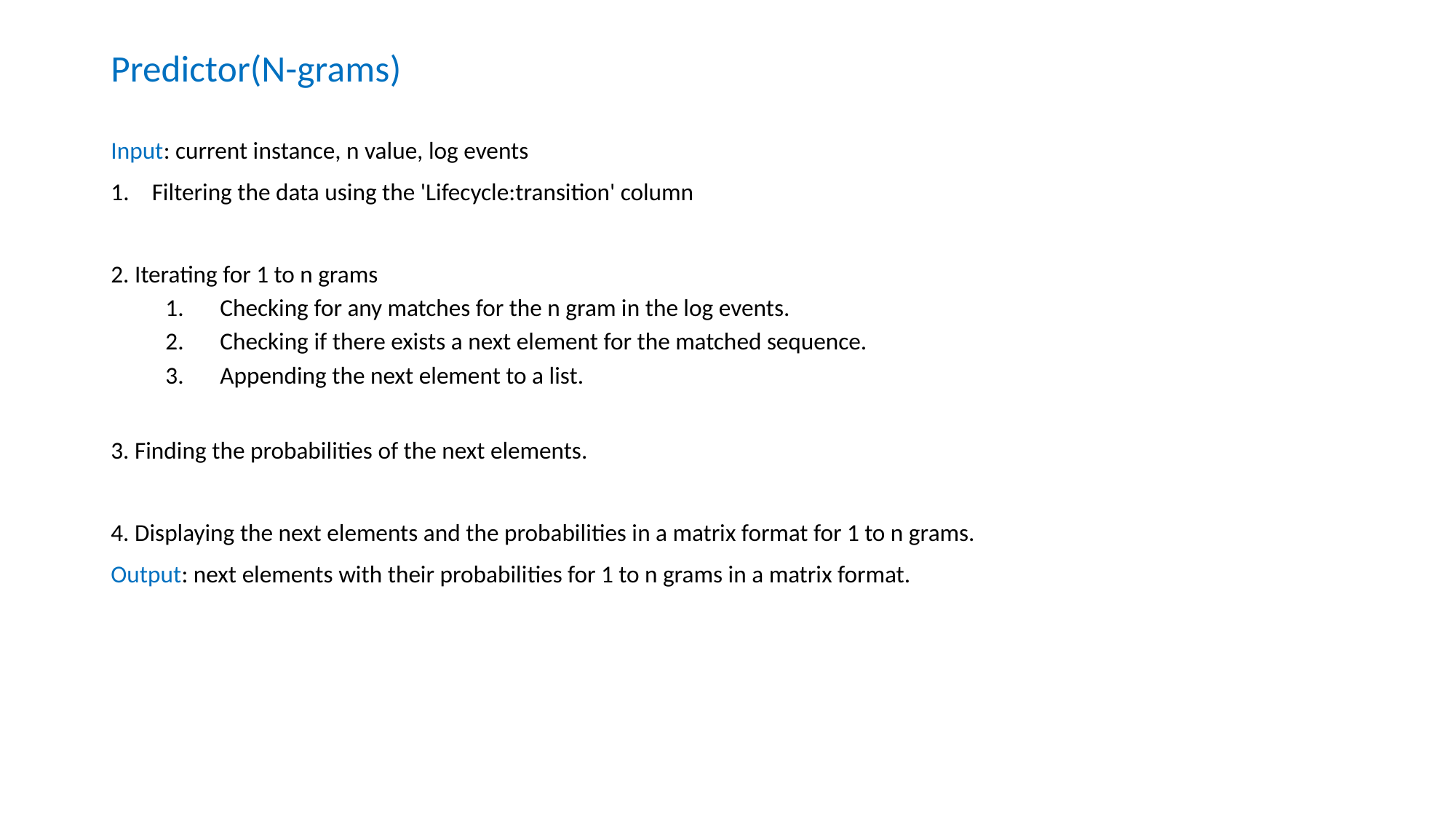

# Predictor(N-grams)
Input: current instance, n value, log events
Filtering the data using the 'Lifecycle:transition' column

2. Iterating for 1 to n grams
Checking for any matches for the n gram in the log events.
Checking if there exists a next element for the matched sequence.
Appending the next element to a list.

3. Finding the probabilities of the next elements.

4. Displaying the next elements and the probabilities in a matrix format for 1 to n grams.
Output: next elements with their probabilities for 1 to n grams in a matrix format.